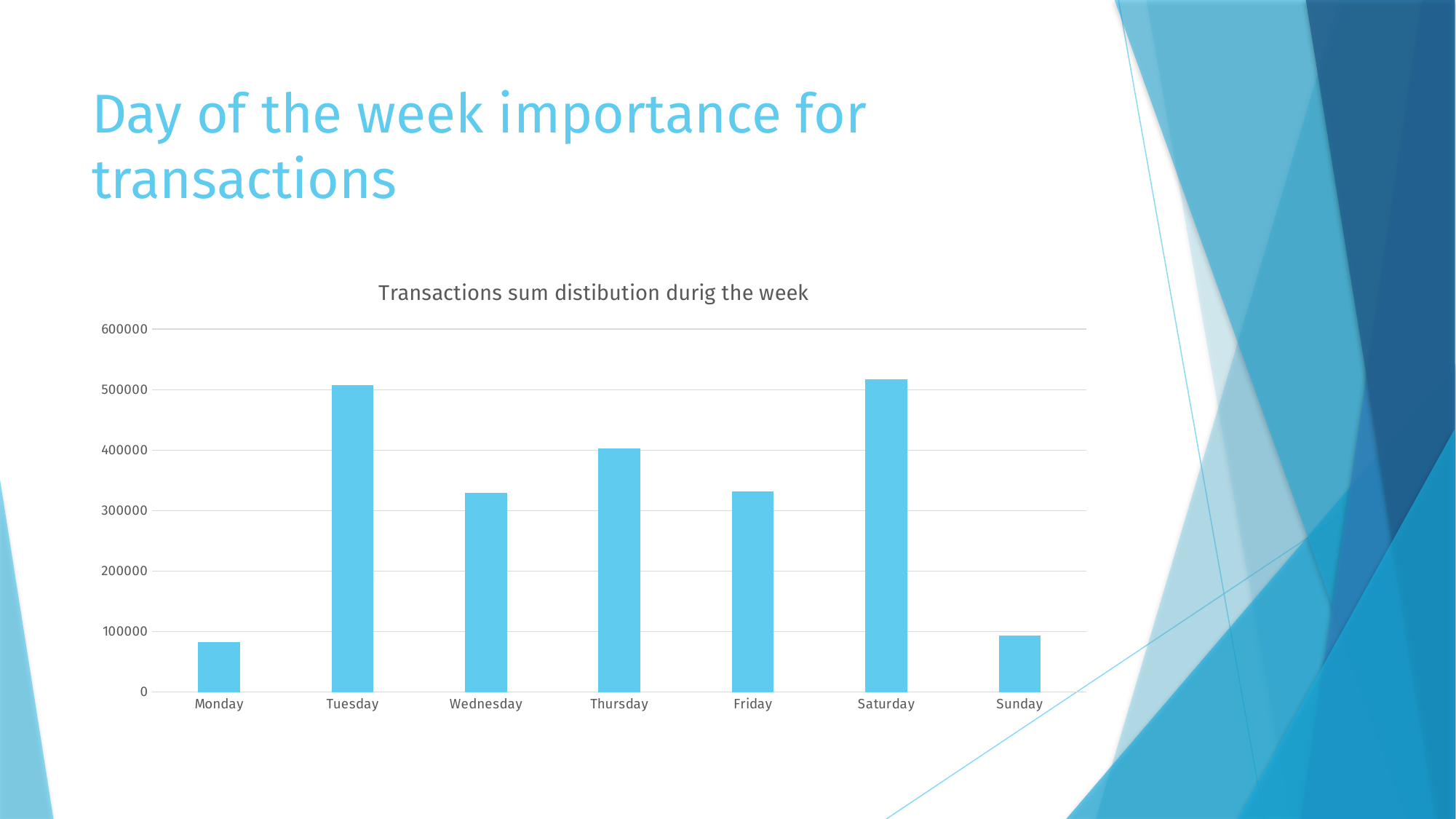

# Day of the week importance for transactions

### Chart: Transactions sum distibution durig the week

| Category | Sum |
|---|---|
| Monday | 82174.56000000006 |
| Tuesday | 507580.55999999994 |
| Wednesday | 329484.1899999996 |
| Thursday | 402729.72000000003 |
| Friday | 331402.7700000003 |
| Saturday | 516909.8400000004 |
| Sunday | 93002.56 |